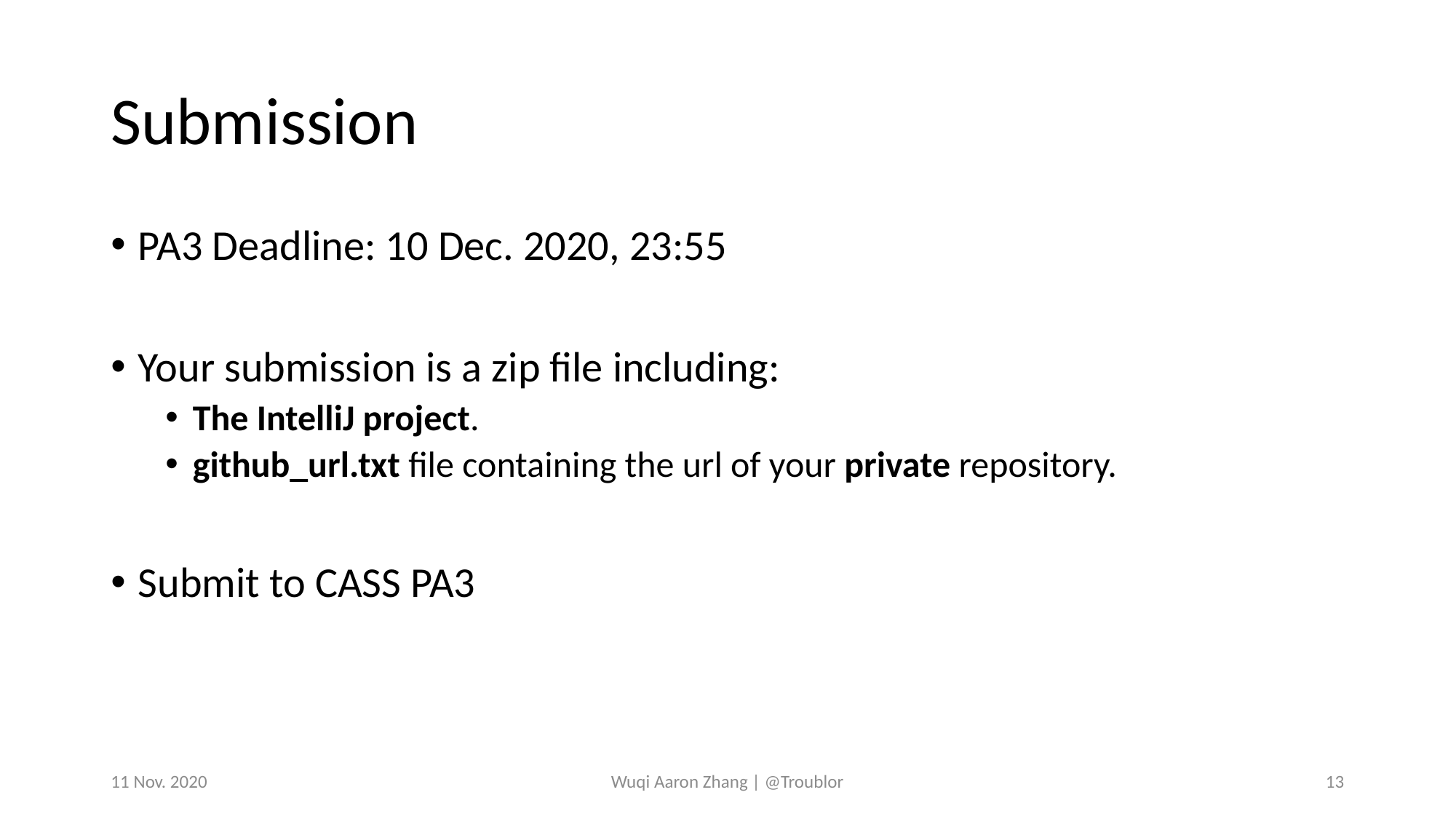

# Submission
PA3 Deadline: 10 Dec. 2020, 23:55

Your submission is a zip file including:
The IntelliJ project.
github_url.txt file containing the url of your private repository.

Submit to CASS PA3

11 Nov. 2020
Wuqi Aaron Zhang | @Troublor
13